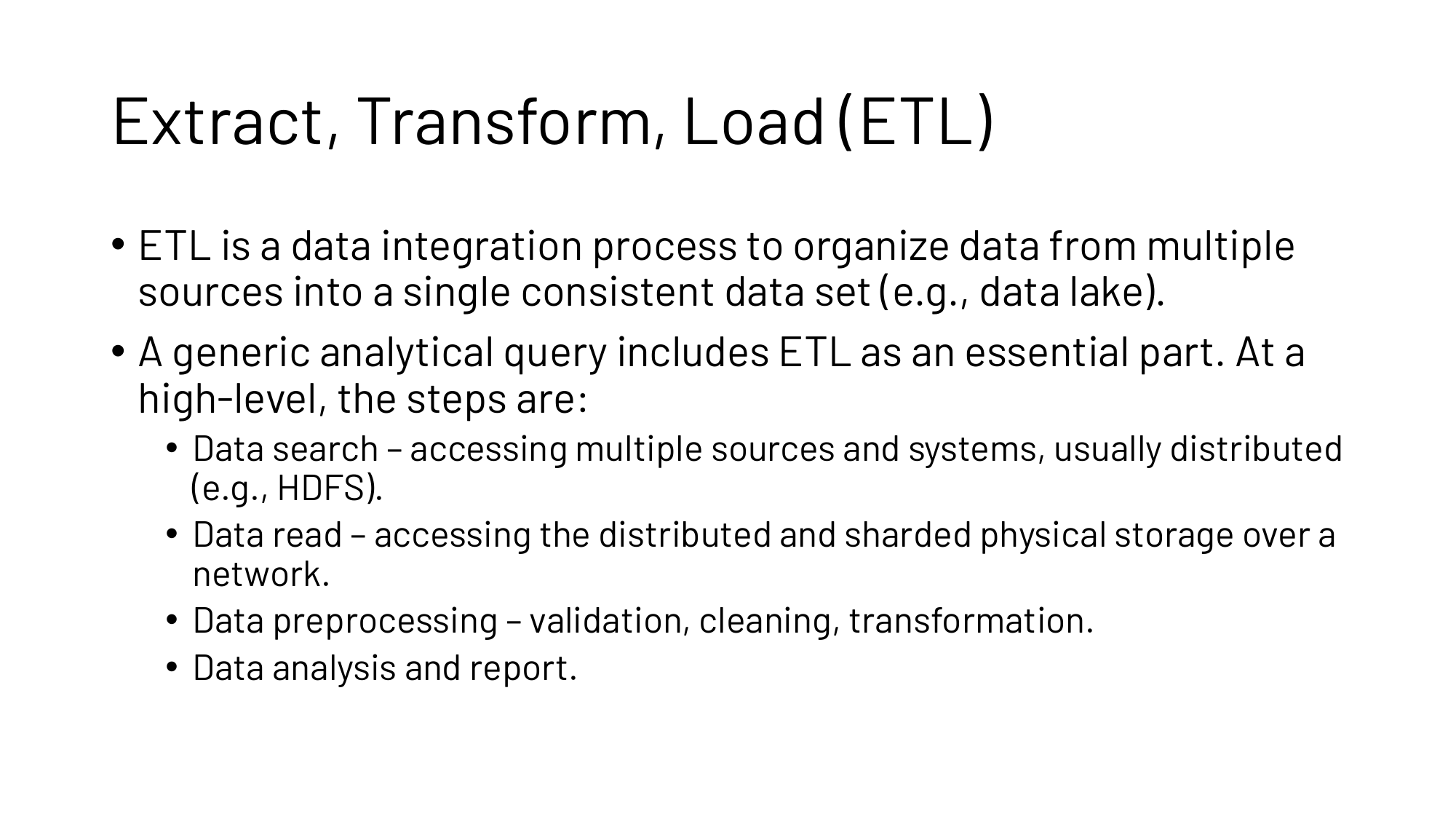

# Extract, Transform, Load (ETL)
ETL is a data integration process to organize data from multiple sources into a single consistent data set (e.g., data lake).
A generic analytical query includes ETL as an essential part. At a high-level, the steps are:
Data search – accessing multiple sources and systems, usually distributed (e.g., HDFS).
Data read – accessing the distributed and sharded physical storage over a network.
Data preprocessing – validation, cleaning, transformation.
Data analysis and report.